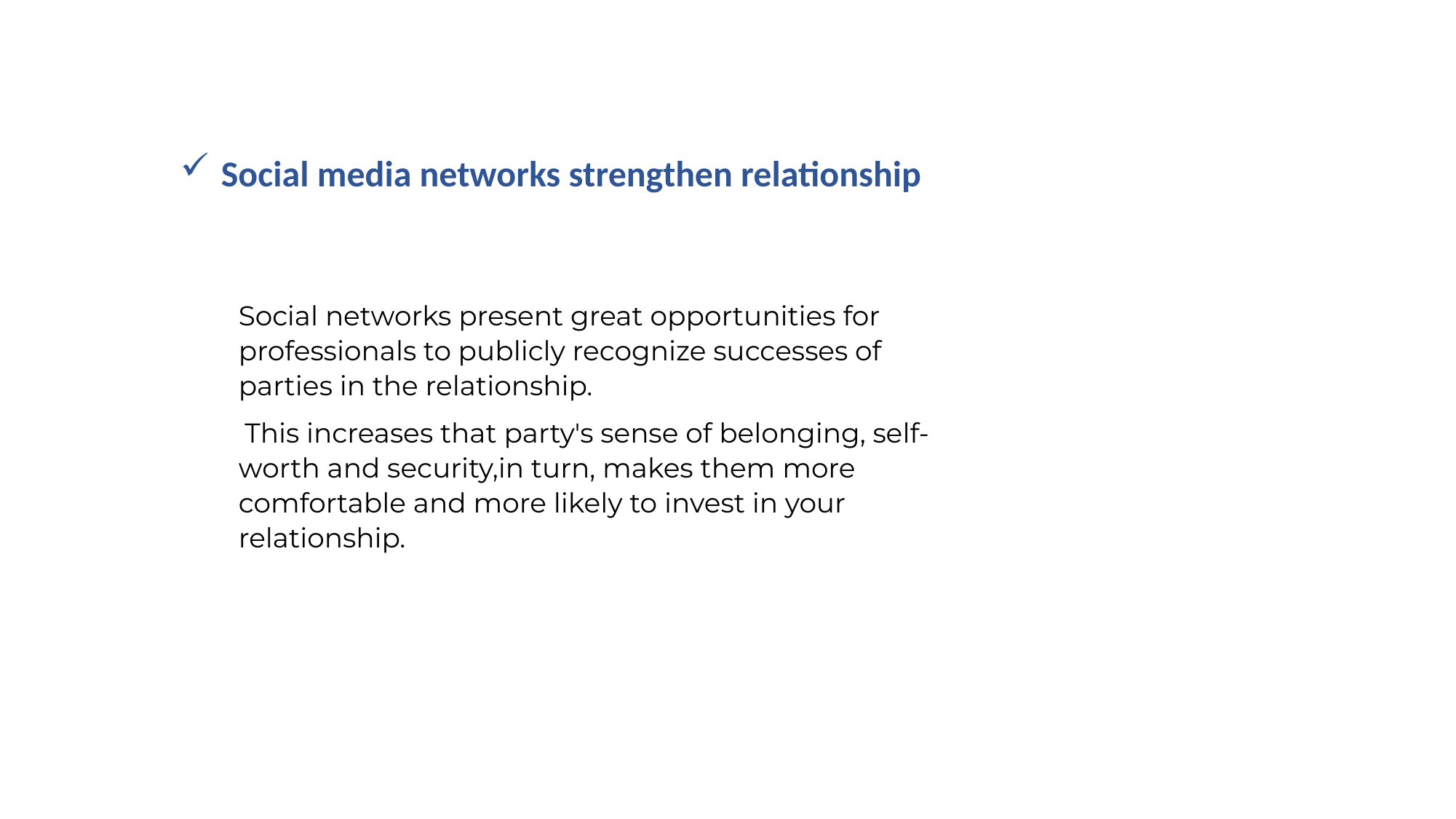

Social media networks strengthen relationship
Social networks present great opportunities for professionals to publicly recognize successes of parties in the relationship.
 This increases that party's sense of belonging, self-worth and security,in turn, makes them more comfortable and more likely to invest in your relationship.